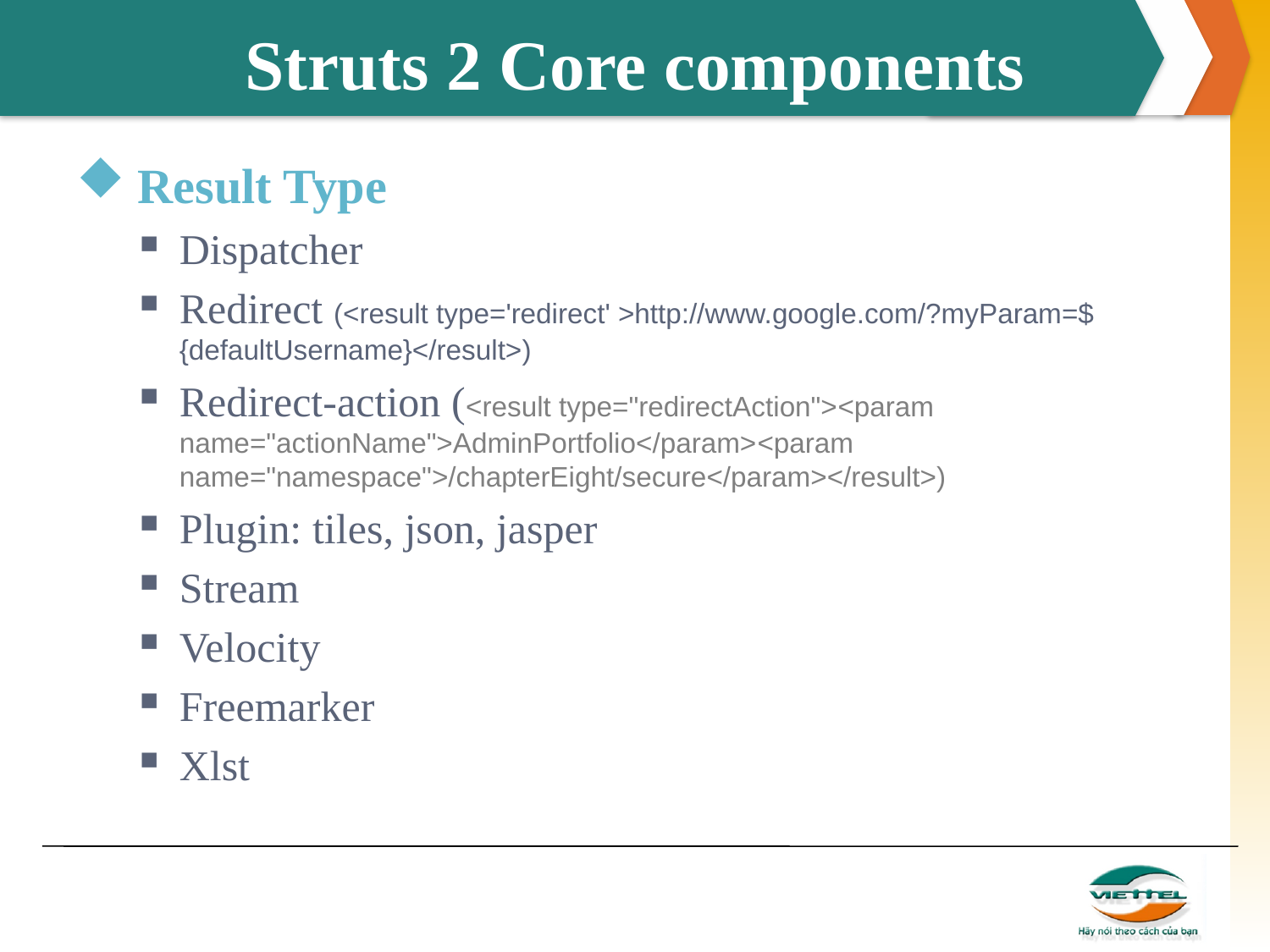

# Struts 2 Core components
 Result Type
Dispatcher
Redirect (<result type='redirect' >http://www.google.com/?myParam=${defaultUsername}</result>)
Redirect-action (<result type="redirectAction"><param name="actionName">AdminPortfolio</param><param name="namespace">/chapterEight/secure</param></result>)
Plugin: tiles, json, jasper
Stream
Velocity
Freemarker
Xlst